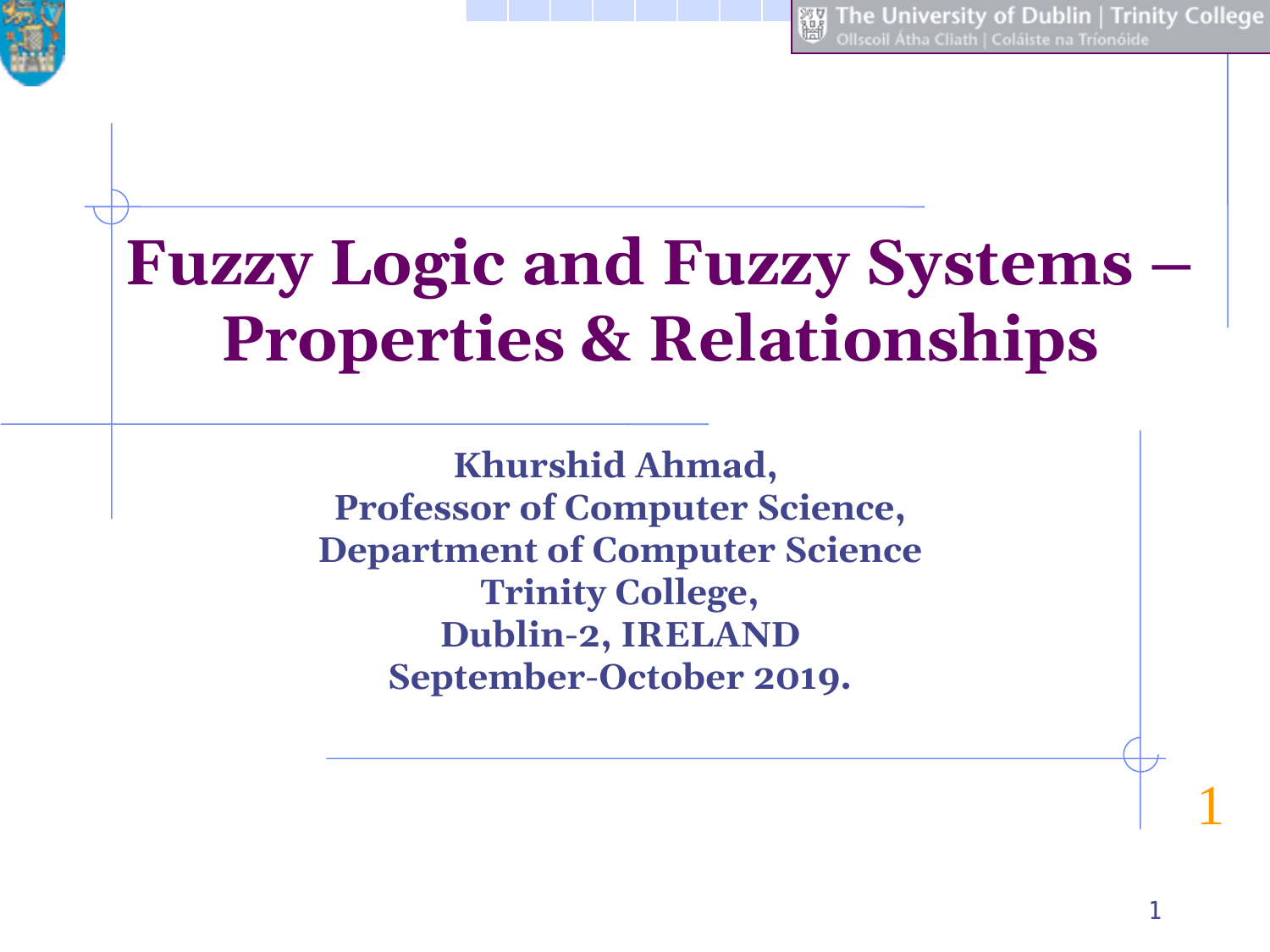

# Fuzzy Logic and Fuzzy Systems – Properties & Relationships

Khurshid Ahmad,
Professor of Computer Science,
Department of Computer Science
Trinity College,
Dublin-2, IRELAND
September-October 2019.

1
1